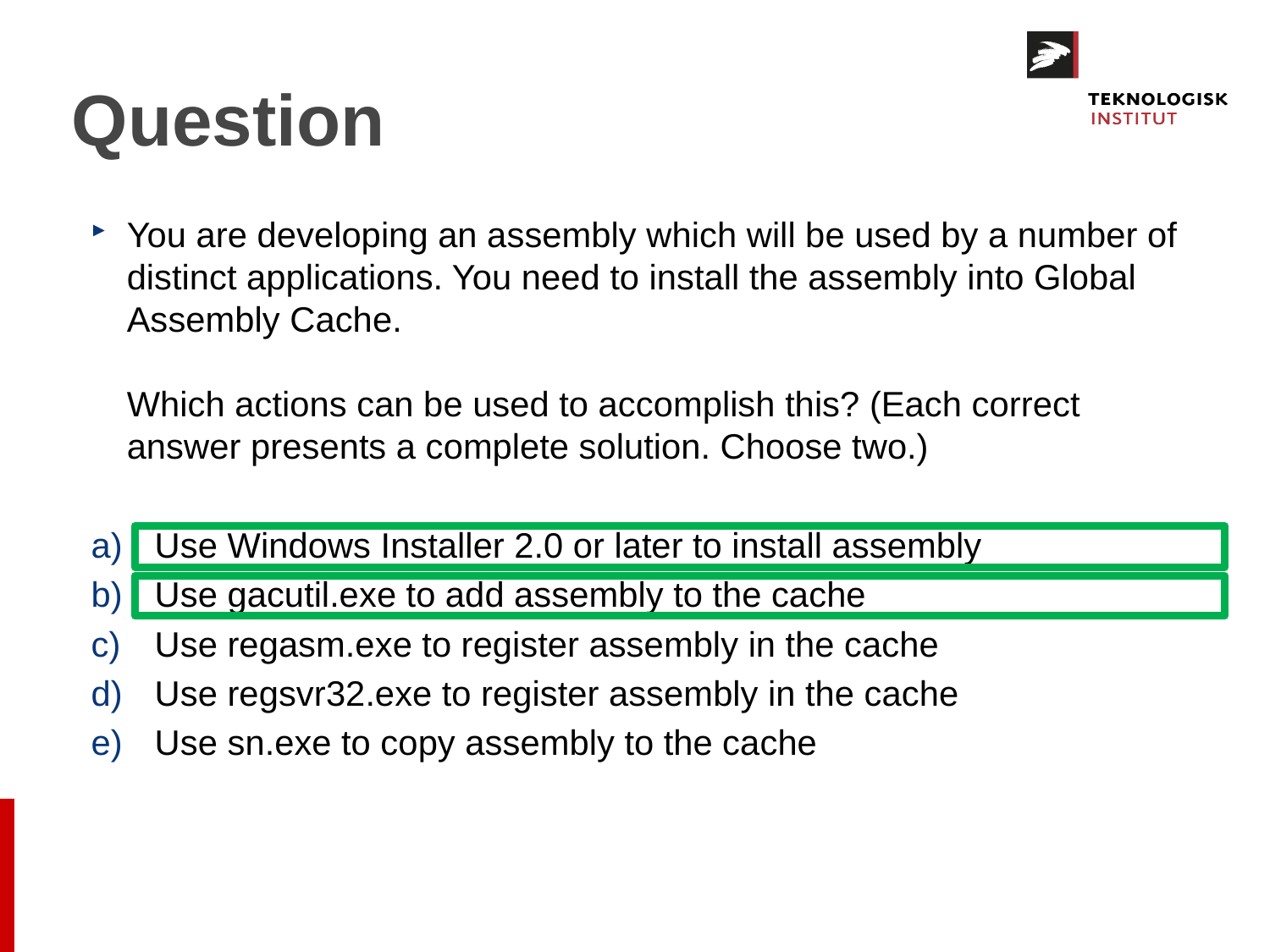

# Question
You are developing an assembly which will be used by a number of distinct applications. You need to install the assembly into Global Assembly Cache.
Which actions can be used to accomplish this? (Each correct answer presents a complete solution. Choose two.)

Use Windows Installer 2.0 or later to install assembly
Use gacutil.exe to add assembly to the cache
Use regasm.exe to register assembly in the cache
Use regsvr32.exe to register assembly in the cache
Use sn.exe to copy assembly to the cache